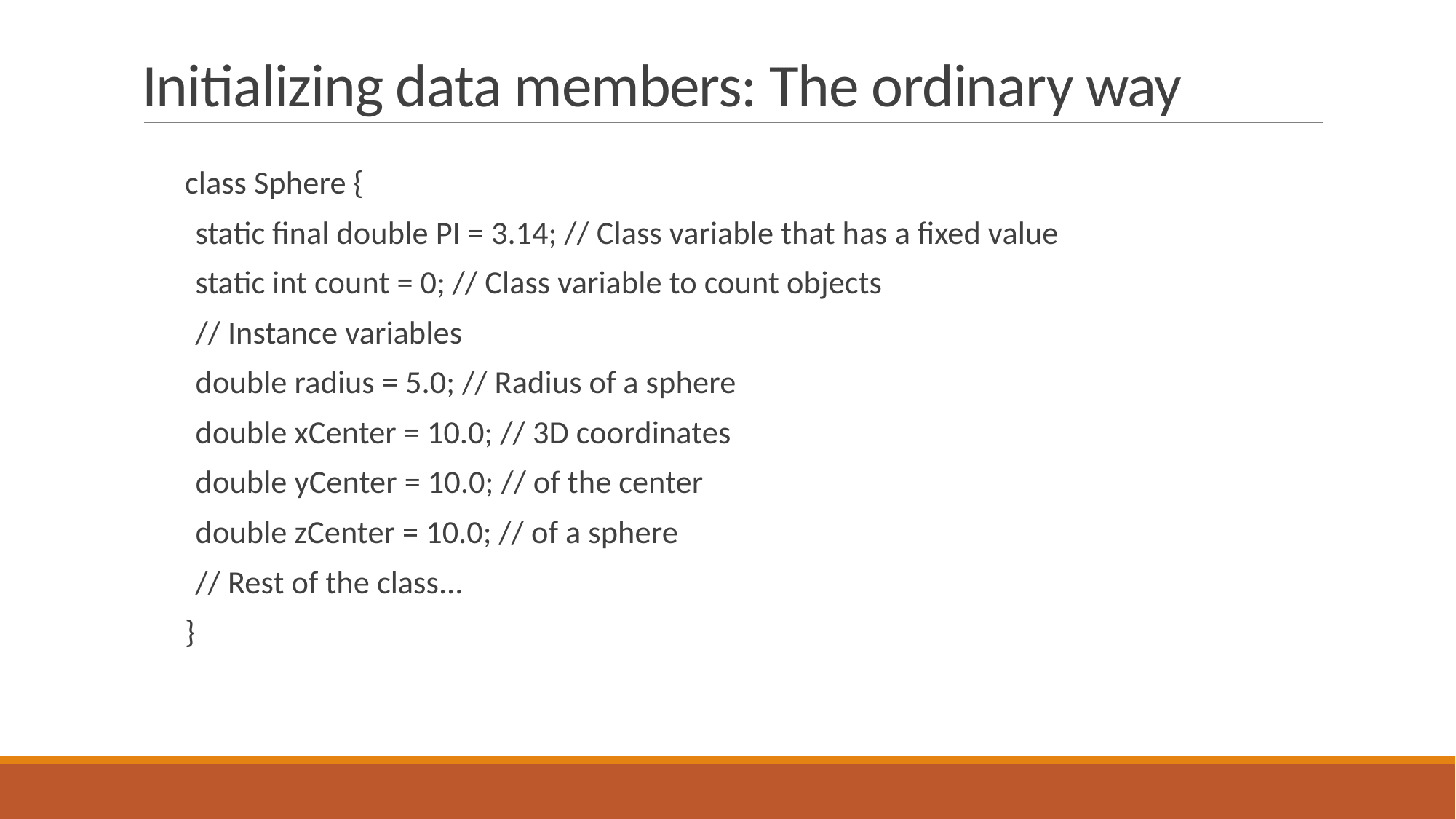

# Initializing data members: The ordinary way
class Sphere {
	static final double PI = 3.14; // Class variable that has a fixed value
	static int count = 0; // Class variable to count objects
	// Instance variables
	double radius = 5.0; // Radius of a sphere
	double xCenter = 10.0; // 3D coordinates
	double yCenter = 10.0; // of the center
	double zCenter = 10.0; // of a sphere
	// Rest of the class...
}